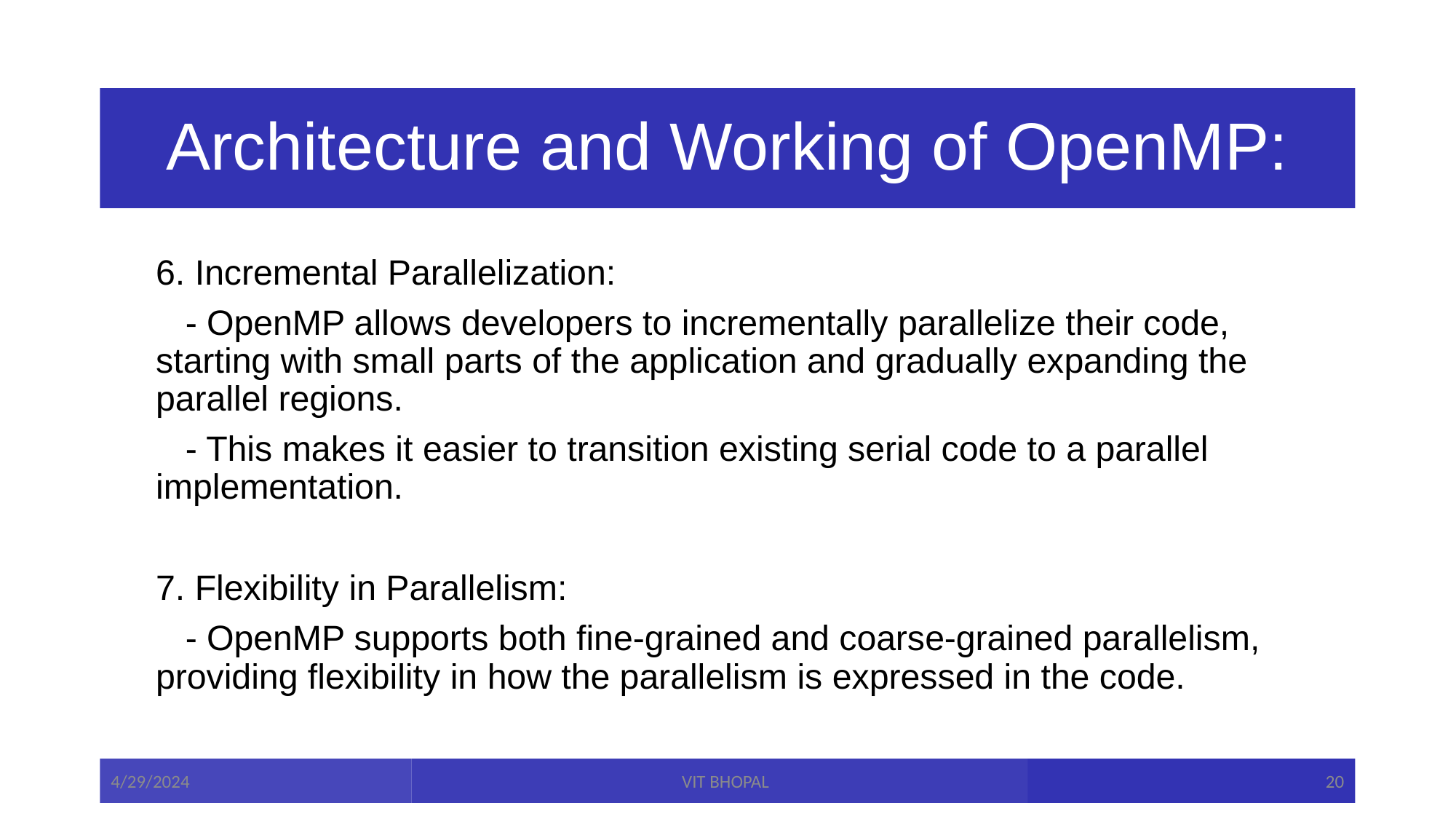

# Architecture and Working of OpenMP:
6. Incremental Parallelization:
   - OpenMP allows developers to incrementally parallelize their code, starting with small parts of the application and gradually expanding the parallel regions.
   - This makes it easier to transition existing serial code to a parallel implementation.

7. Flexibility in Parallelism:
   - OpenMP supports both fine-grained and coarse-grained parallelism, providing flexibility in how the parallelism is expressed in the code.

4/29/2024
VIT BHOPAL
20